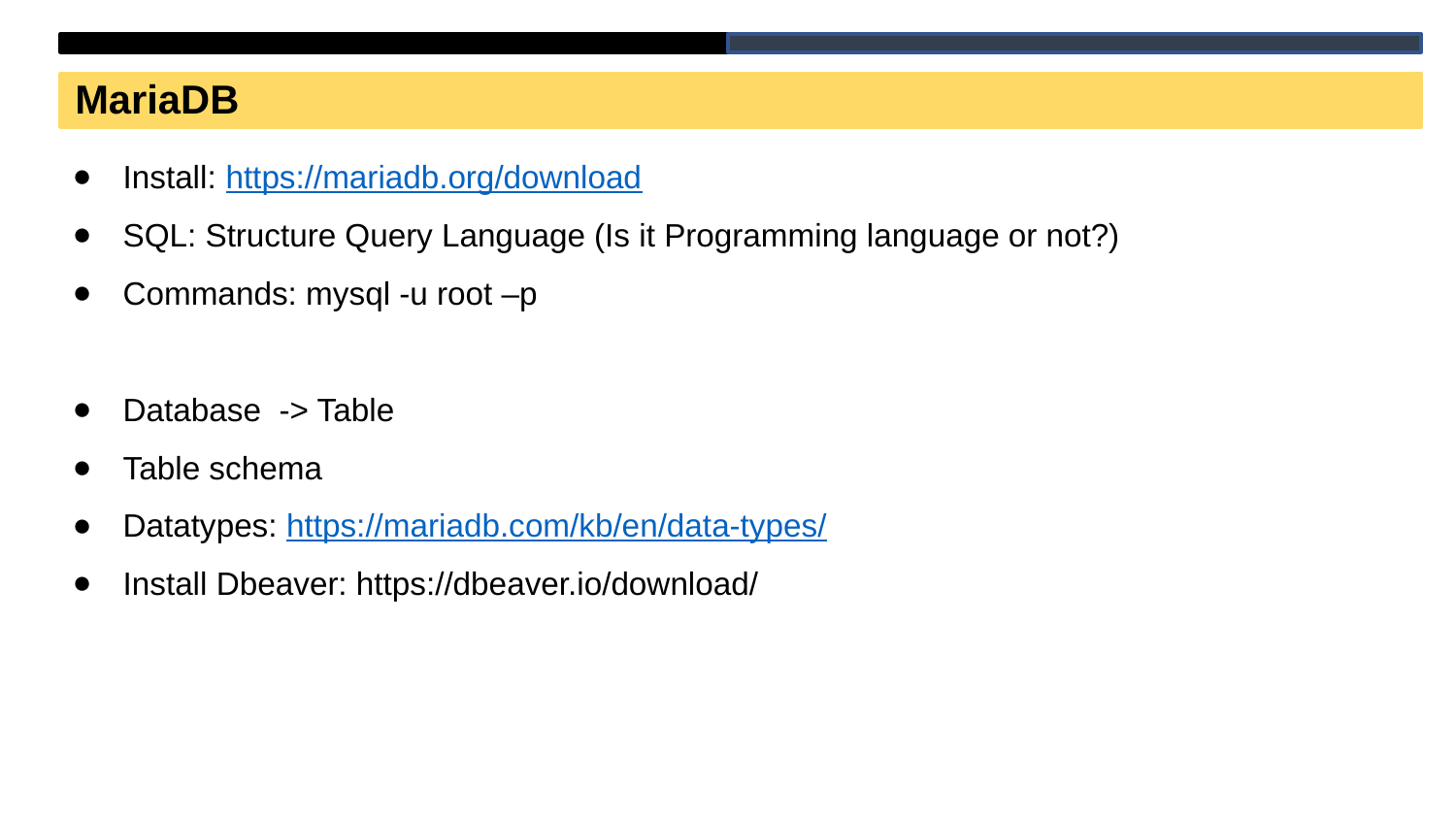

MariaDB

Install: https://mariadb.org/download
SQL: Structure Query Language (Is it Programming language or not?)
Commands: mysql -u root –p

Database  -> Table
Table schema
Datatypes: https://mariadb.com/kb/en/data-types/
Install Dbeaver: https://dbeaver.io/download/